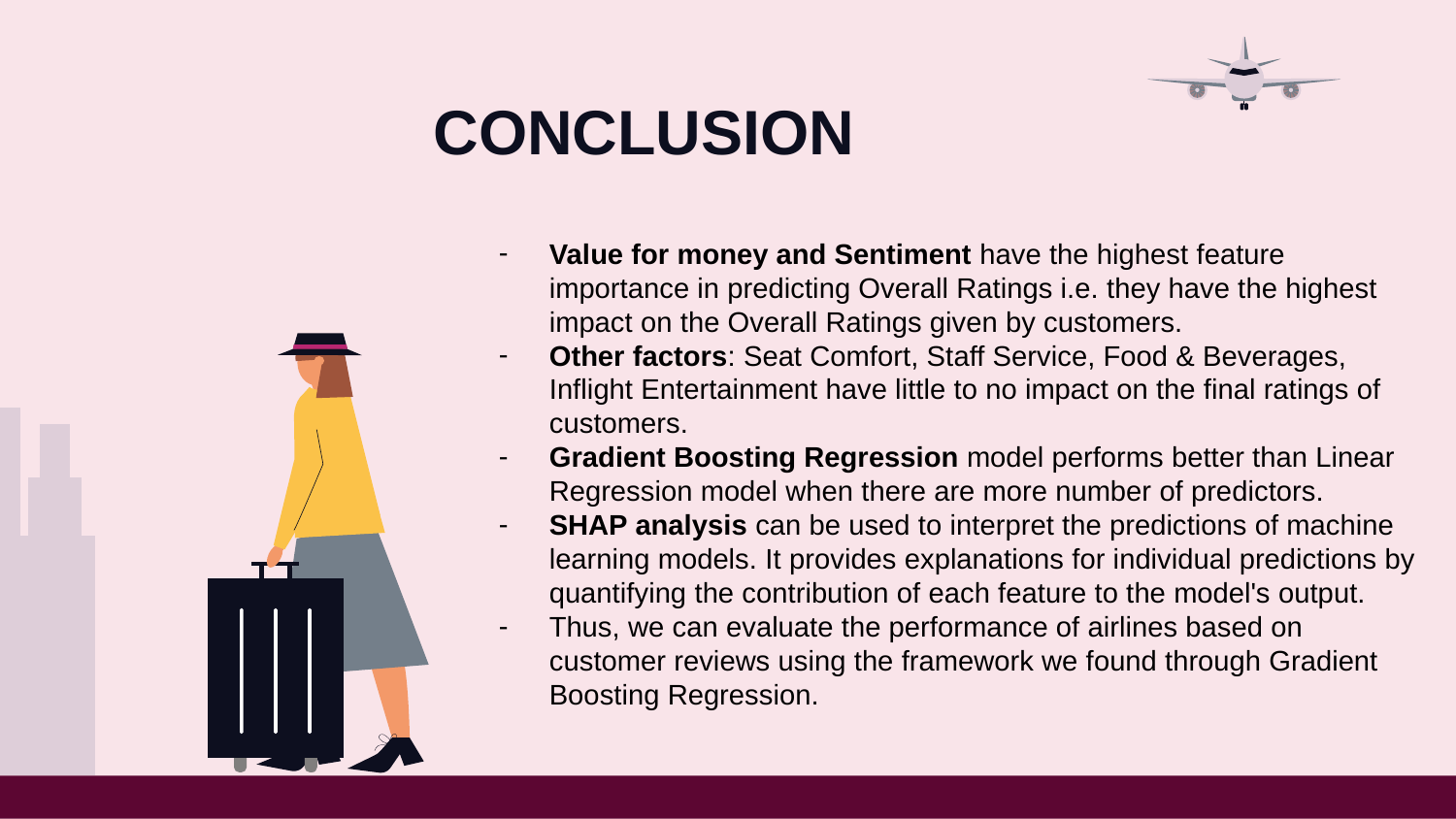

# CONCLUSION
Value for money and Sentiment have the highest feature importance in predicting Overall Ratings i.e. they have the highest impact on the Overall Ratings given by customers.
Other factors: Seat Comfort, Staff Service, Food & Beverages, Inflight Entertainment have little to no impact on the final ratings of customers.
Gradient Boosting Regression model performs better than Linear Regression model when there are more number of predictors.
SHAP analysis can be used to interpret the predictions of machine learning models. It provides explanations for individual predictions by quantifying the contribution of each feature to the model's output.
Thus, we can evaluate the performance of airlines based on customer reviews using the framework we found through Gradient Boosting Regression.